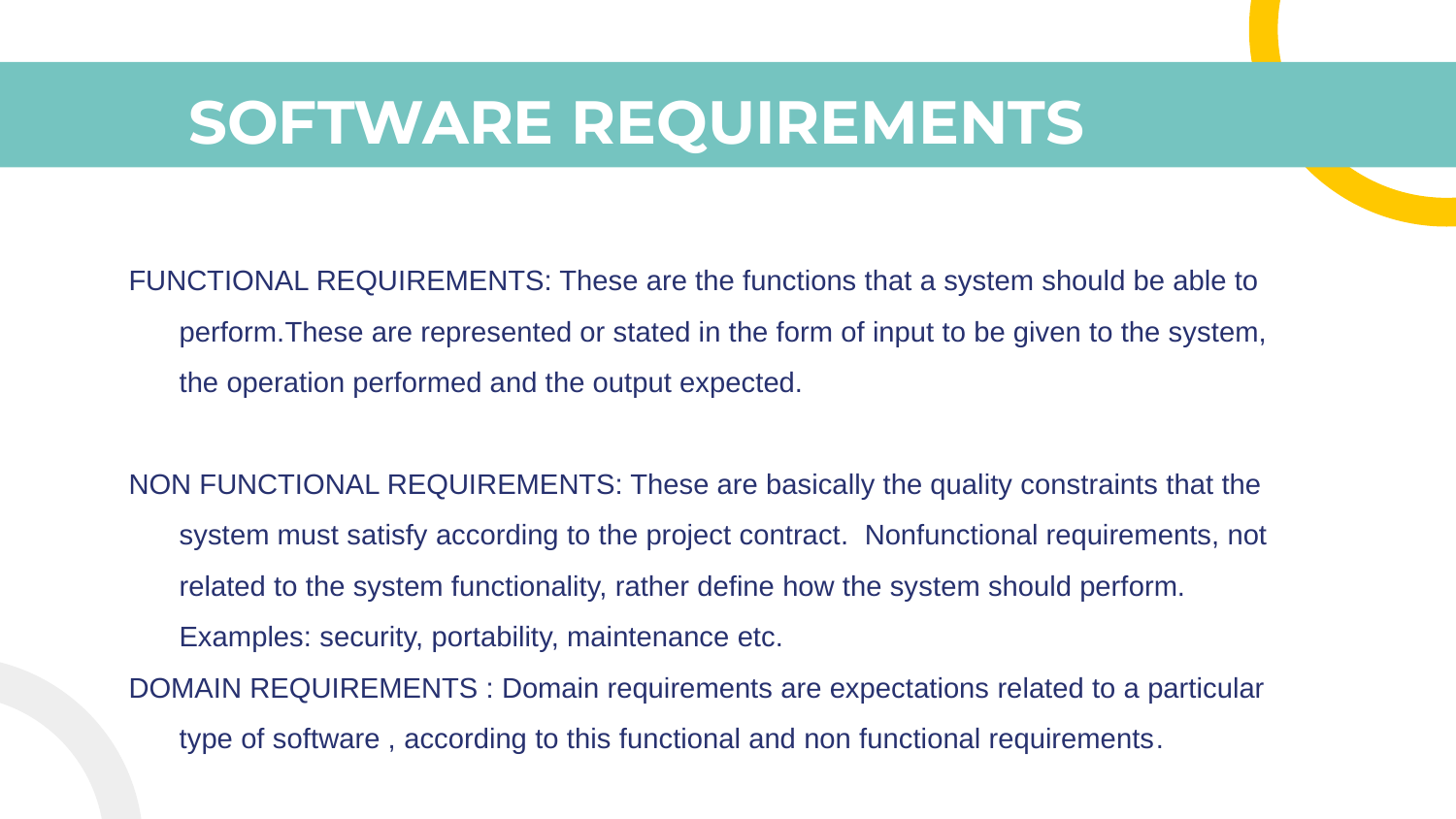

# SOFTWARE REQUIREMENTS
FUNCTIONAL REQUIREMENTS: These are the functions that a system should be able to perform.These are represented or stated in the form of input to be given to the system, the operation performed and the output expected.

NON FUNCTIONAL REQUIREMENTS: These are basically the quality constraints that the system must satisfy according to the project contract.  Nonfunctional requirements, not related to the system functionality, rather define how the system should perform. Examples: security, portability, maintenance etc.
DOMAIN REQUIREMENTS : Domain requirements are expectations related to a particular type of software , according to this functional and non functional requirements.